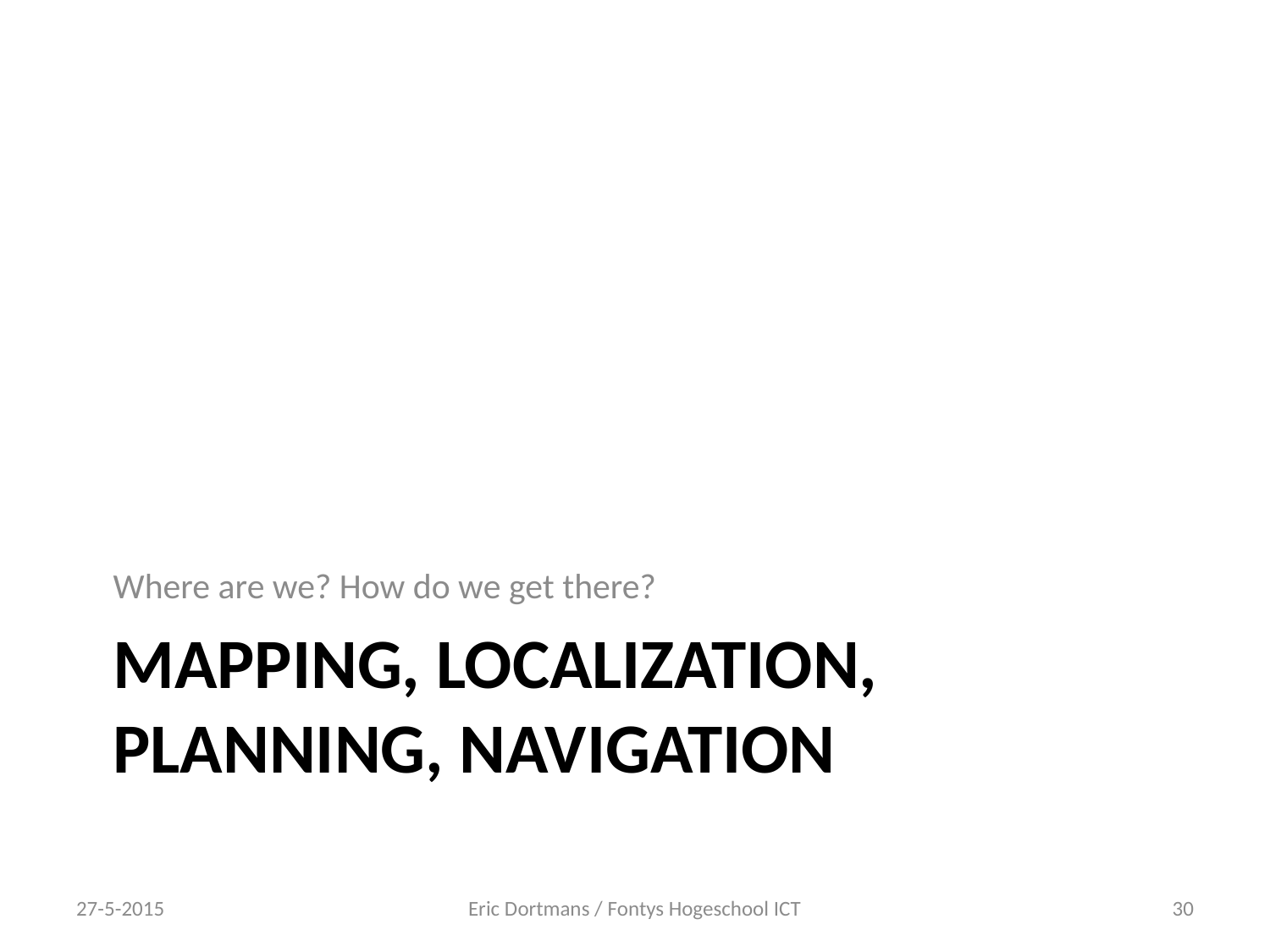

Where are we? How do we get there?
# Mapping, Localization, Planning, Navigation
27-5-2015
Eric Dortmans / Fontys Hogeschool ICT
30